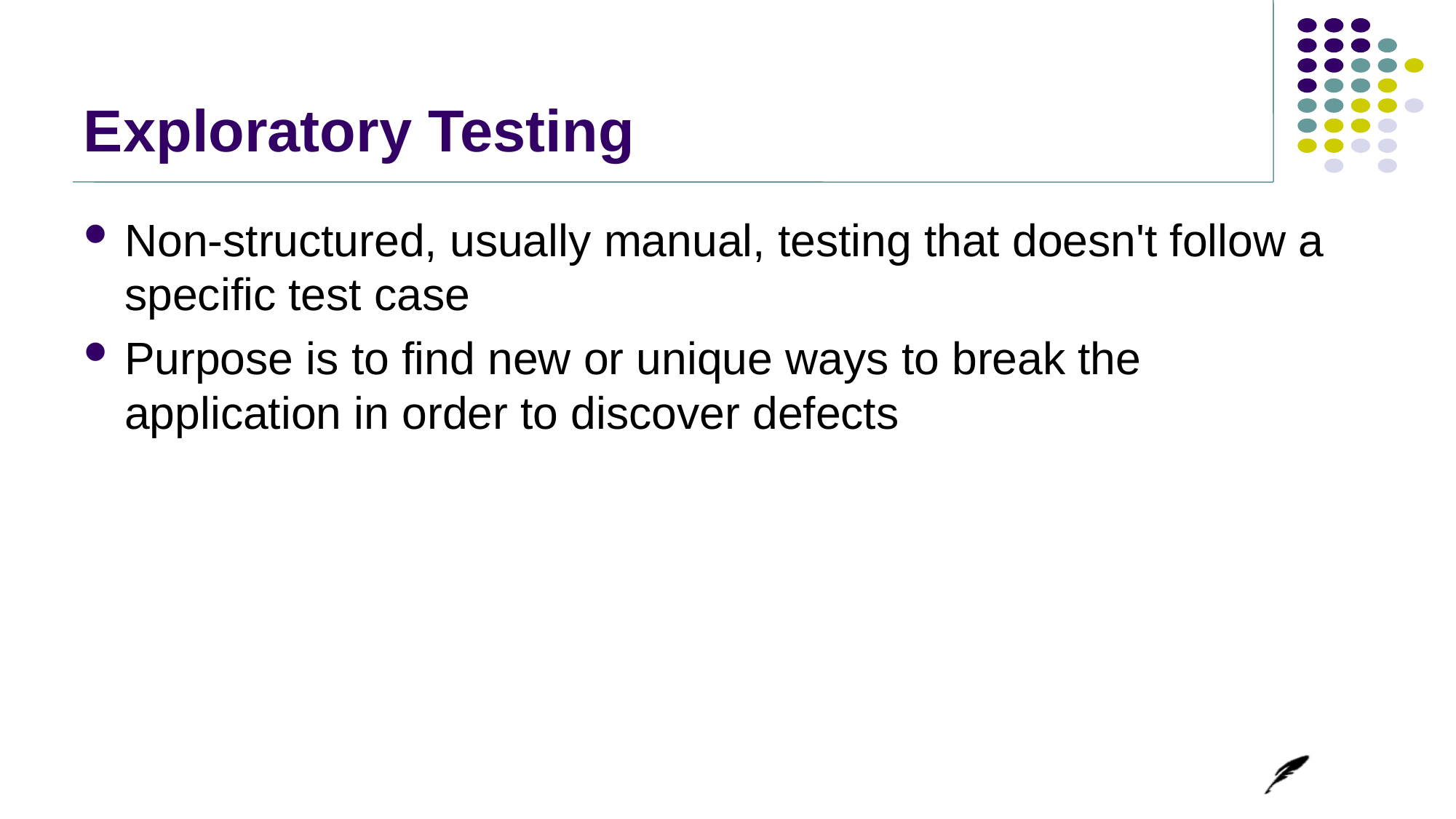

# Exploratory Testing
Non-structured, usually manual, testing that doesn't follow a specific test case
Purpose is to find new or unique ways to break the application in order to discover defects